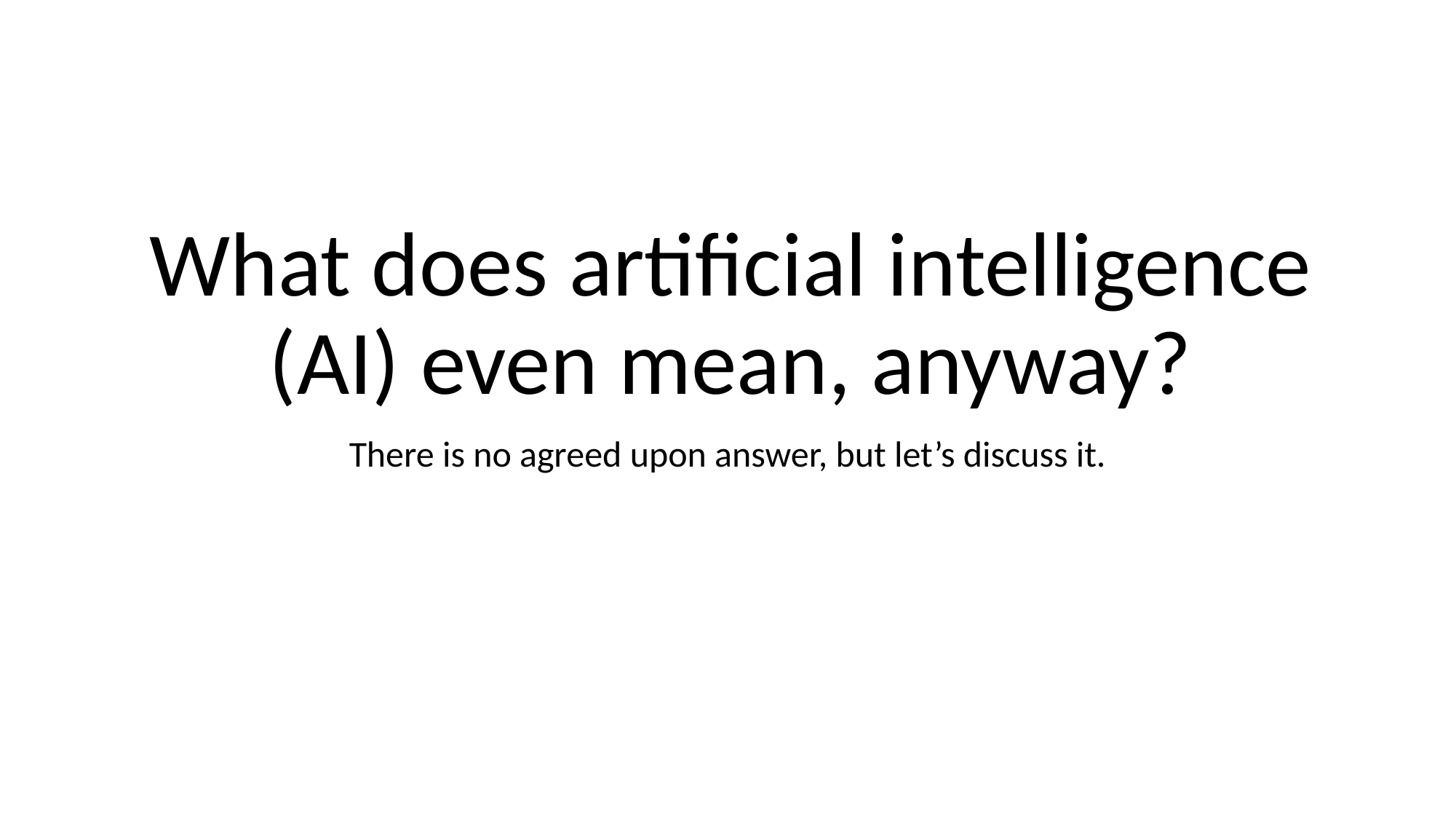

# What does artificial intelligence (AI) even mean, anyway?
There is no agreed upon answer, but let’s discuss it.